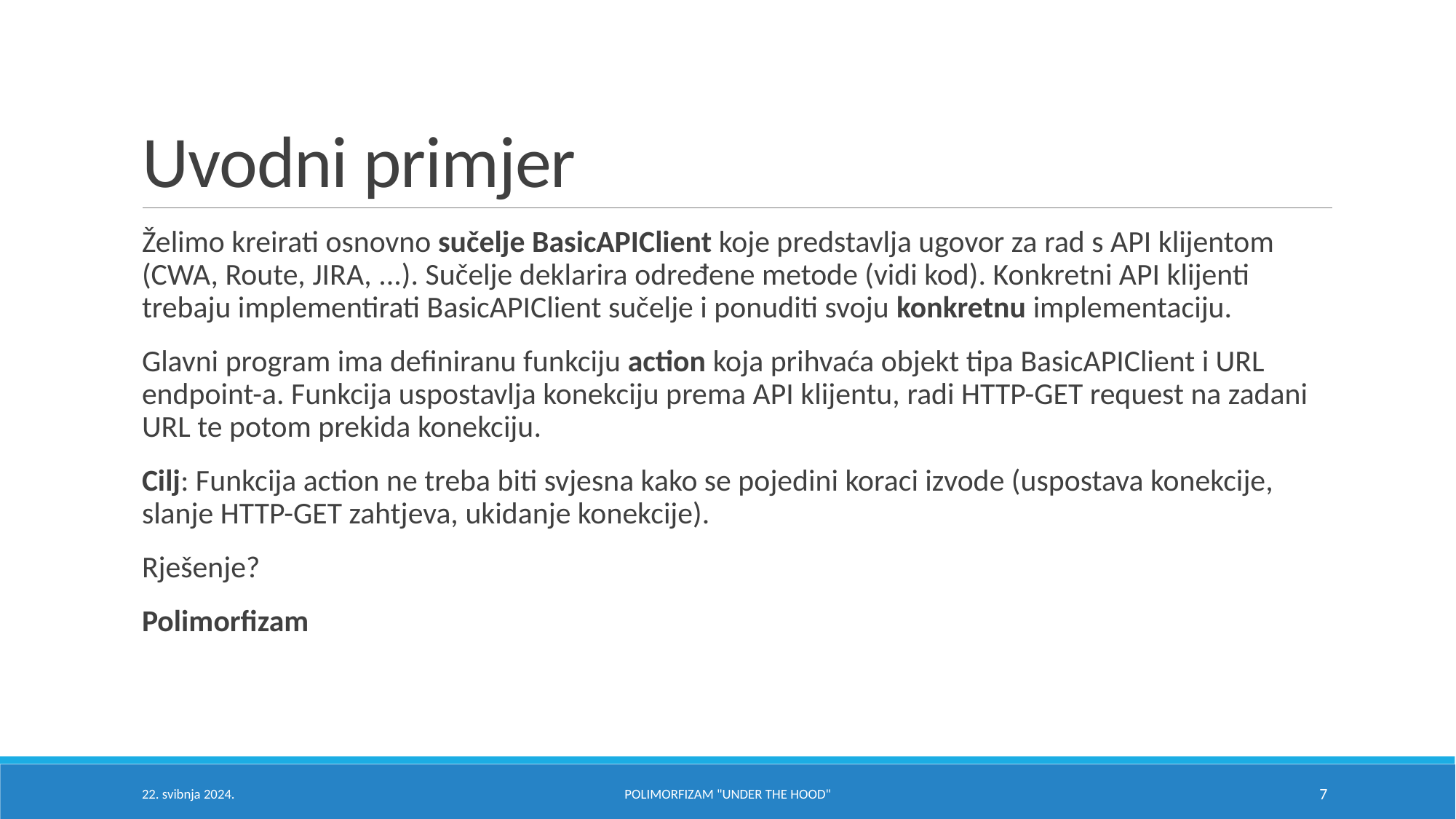

# Uvodni primjer
Želimo kreirati osnovno sučelje BasicAPIClient koje predstavlja ugovor za rad s API klijentom (CWA, Route, JIRA, ...). Sučelje deklarira određene metode (vidi kod). Konkretni API klijenti trebaju implementirati BasicAPIClient sučelje i ponuditi svoju konkretnu implementaciju.
Glavni program ima definiranu funkciju action koja prihvaća objekt tipa BasicAPIClient i URL endpoint-a. Funkcija uspostavlja konekciju prema API klijentu, radi HTTP-GET request na zadani URL te potom prekida konekciju.
Cilj: Funkcija action ne treba biti svjesna kako se pojedini koraci izvode (uspostava konekcije, slanje HTTP-GET zahtjeva, ukidanje konekcije).
Rješenje?
Polimorfizam

22. svibnja 2024.
Polimorfizam "under the hood"
7